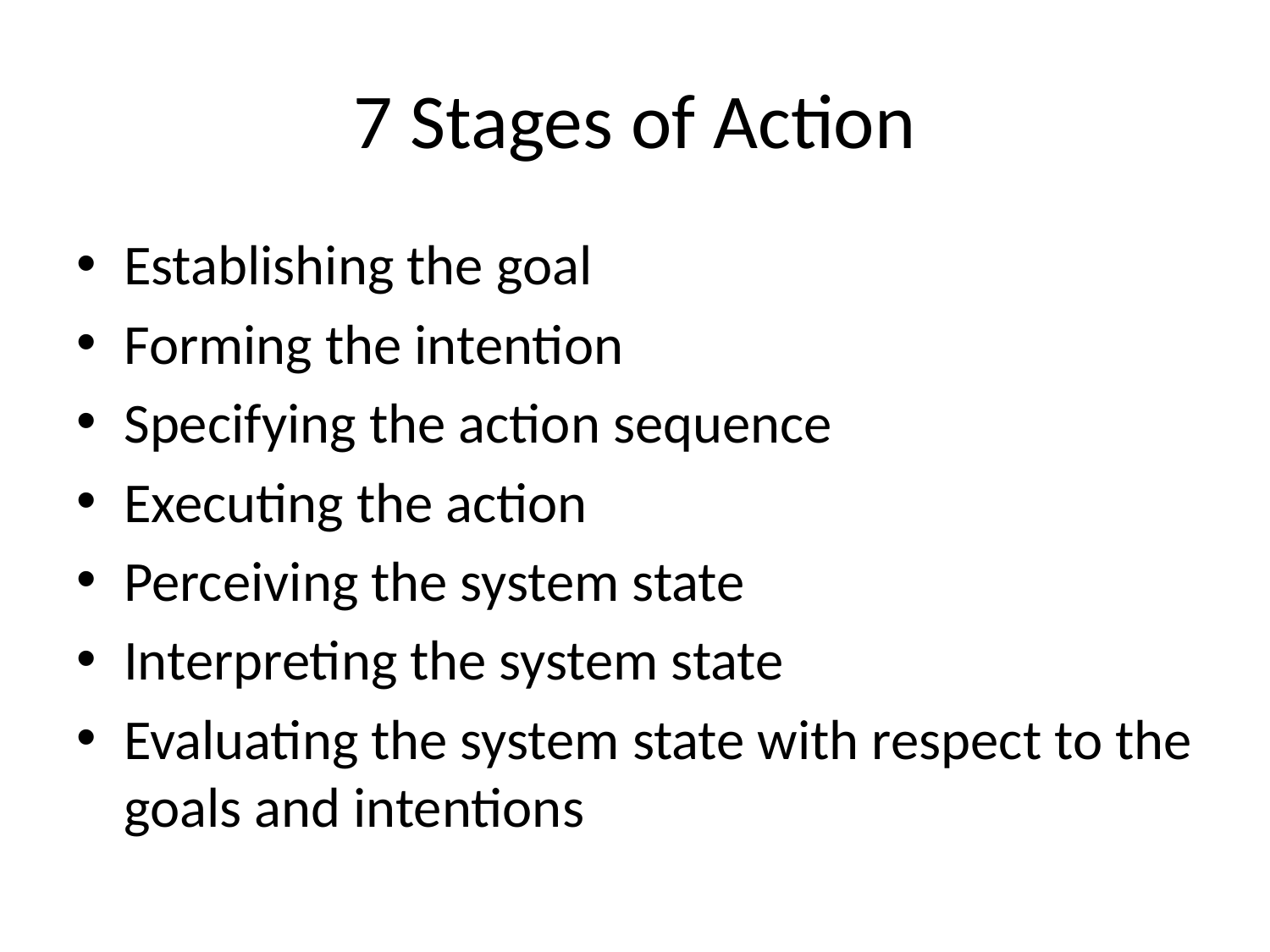

# 7 Stages of Action
Establishing the goal
Forming the intention
Specifying the action sequence
Executing the action
Perceiving the system state
Interpreting the system state
Evaluating the system state with respect to the goals and intentions